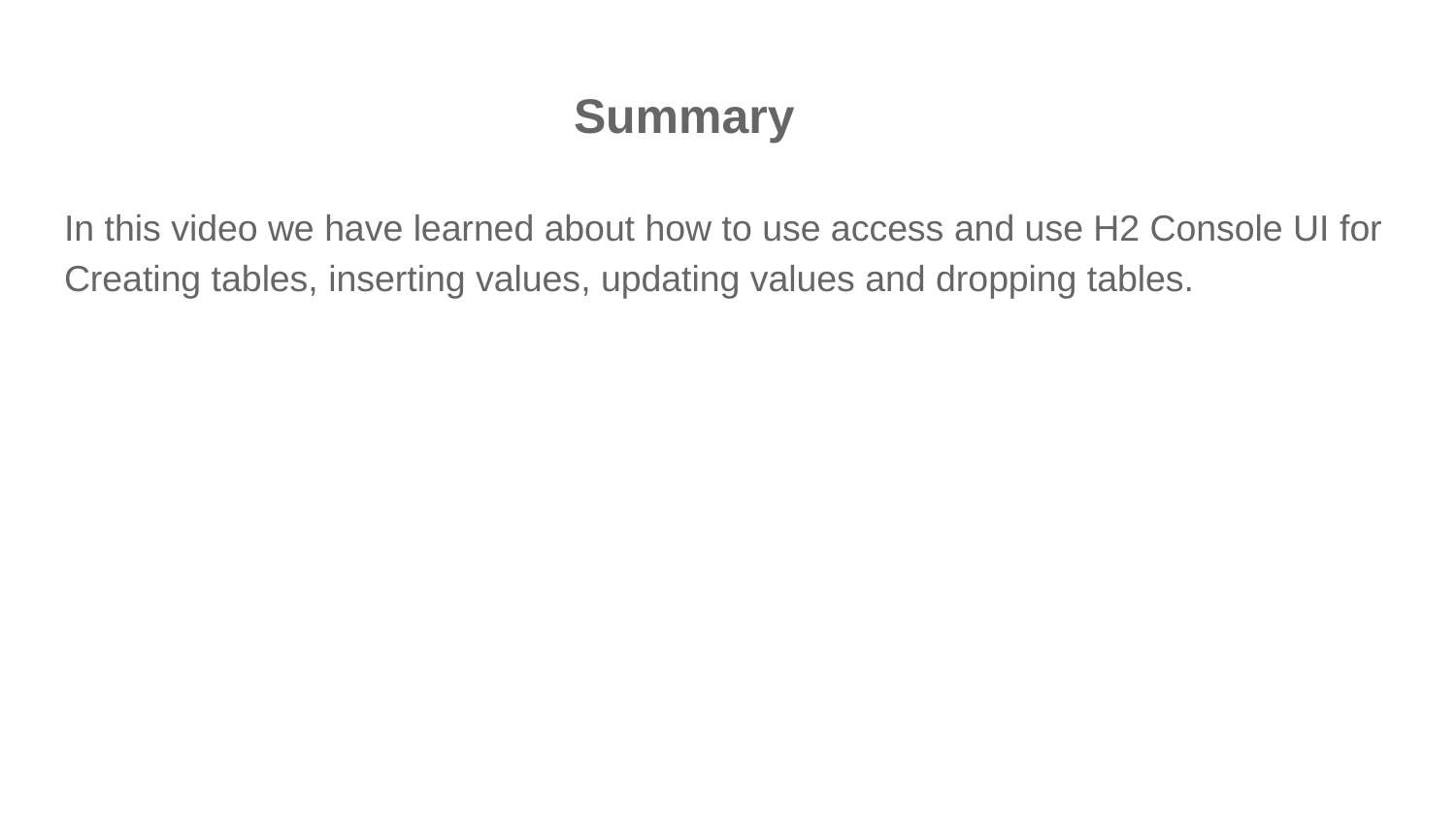

# Summary
In this video we have learned about how to use access and use H2 Console UI for Creating tables, inserting values, updating values and dropping tables.